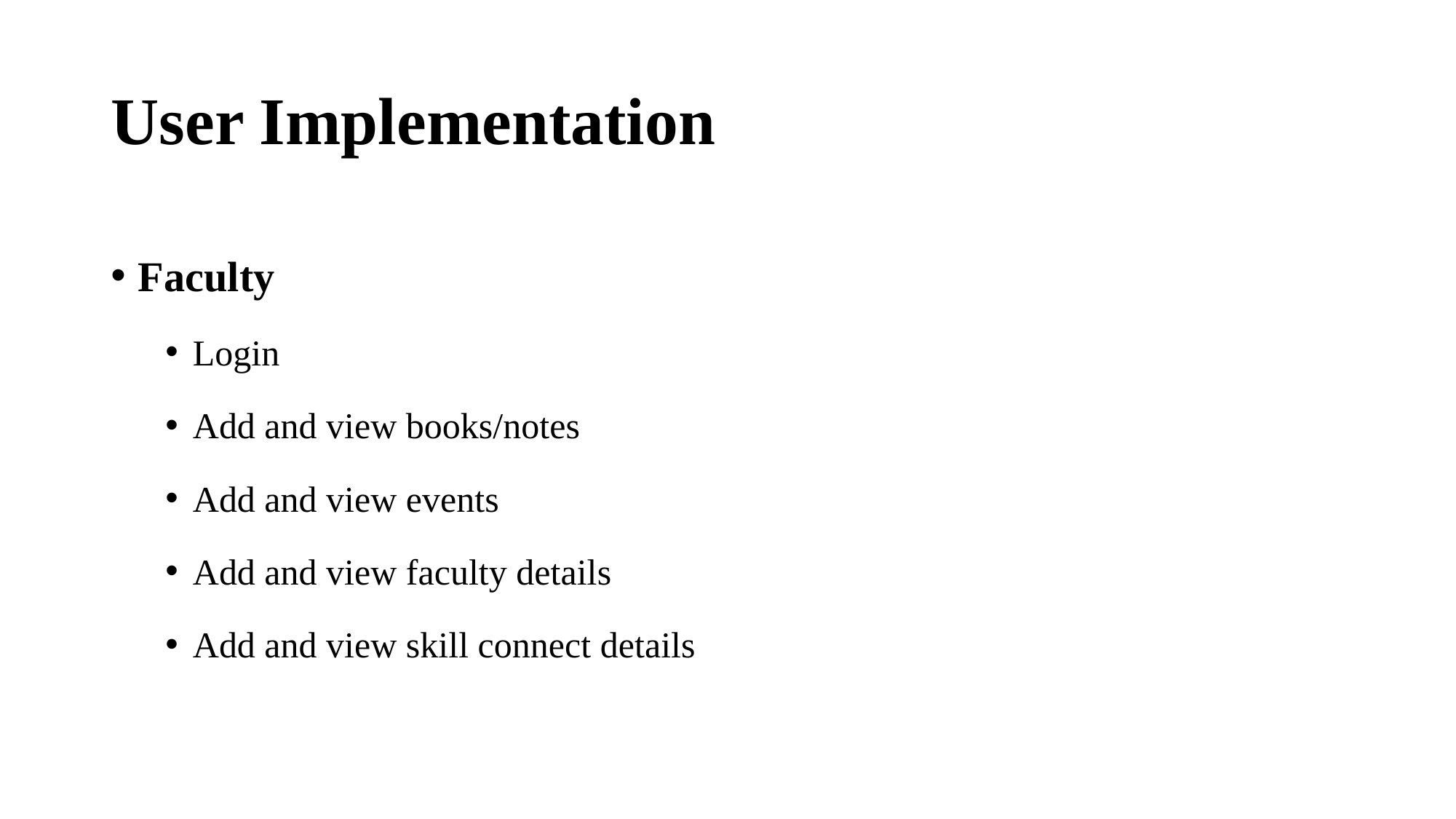

# User Implementation
Faculty
Login
Add and view books/notes
Add and view events
Add and view faculty details
Add and view skill connect details